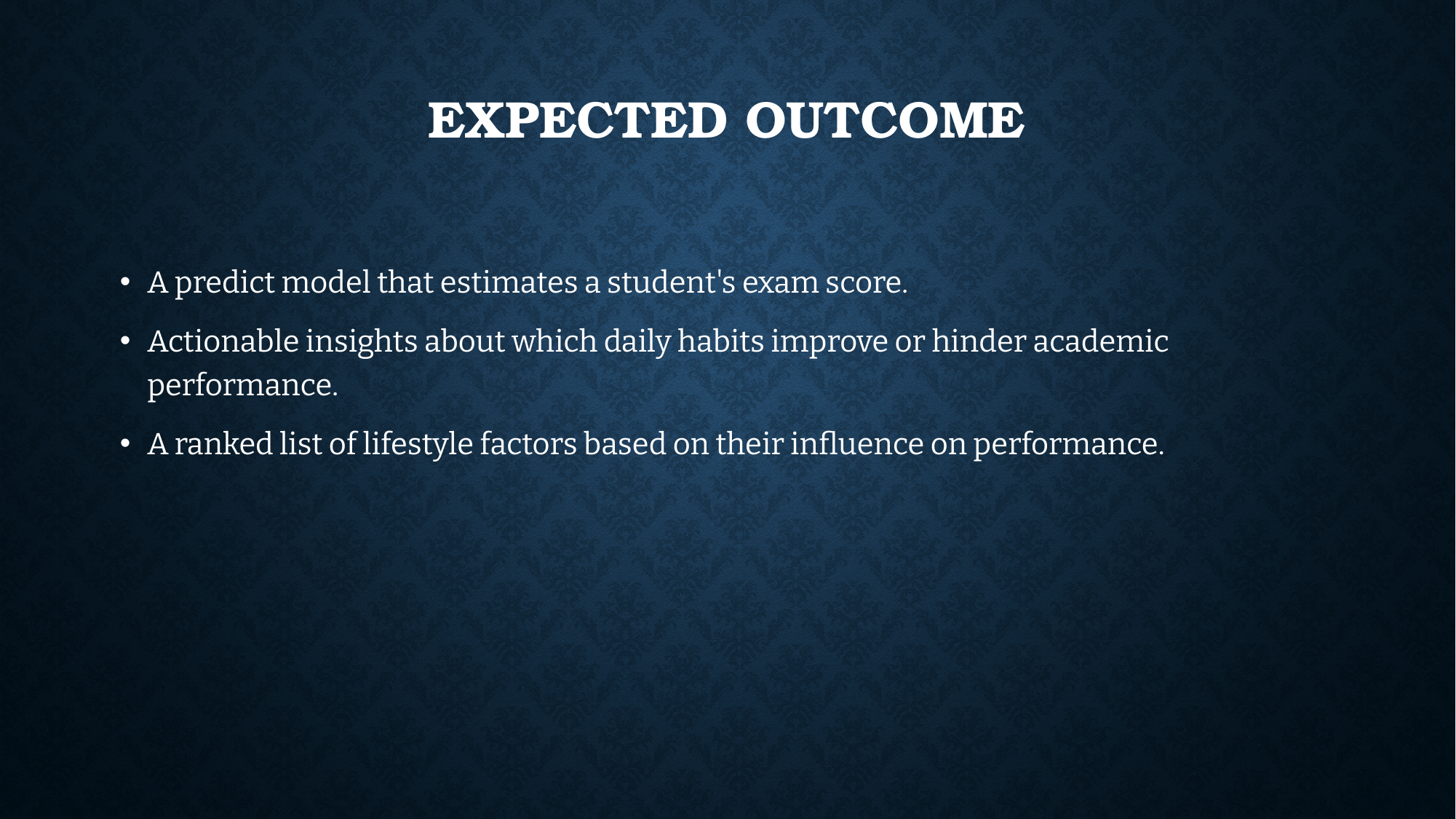

# Expected Outcome
A predict model that estimates a student's exam score.
Actionable insights about which daily habits improve or hinder academic performance.
A ranked list of lifestyle factors based on their influence on performance.